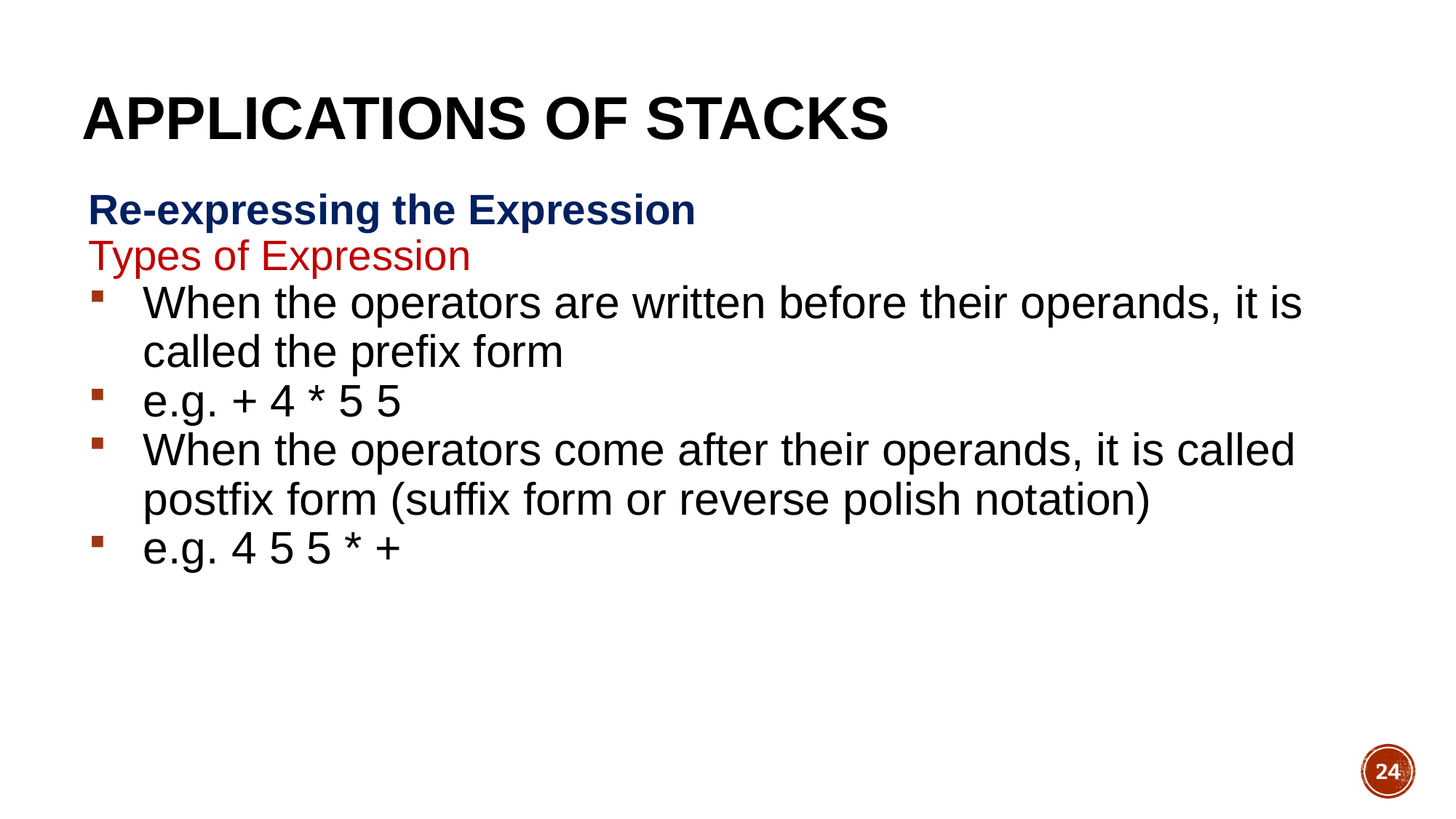

# Applications of Stacks
Re-expressing the Expression
Types of Expression
When the operators are written before their operands, it is called the prefix form
e.g. + 4 * 5 5
When the operators come after their operands, it is called postfix form (suffix form or reverse polish notation)
e.g. 4 5 5 * +
24